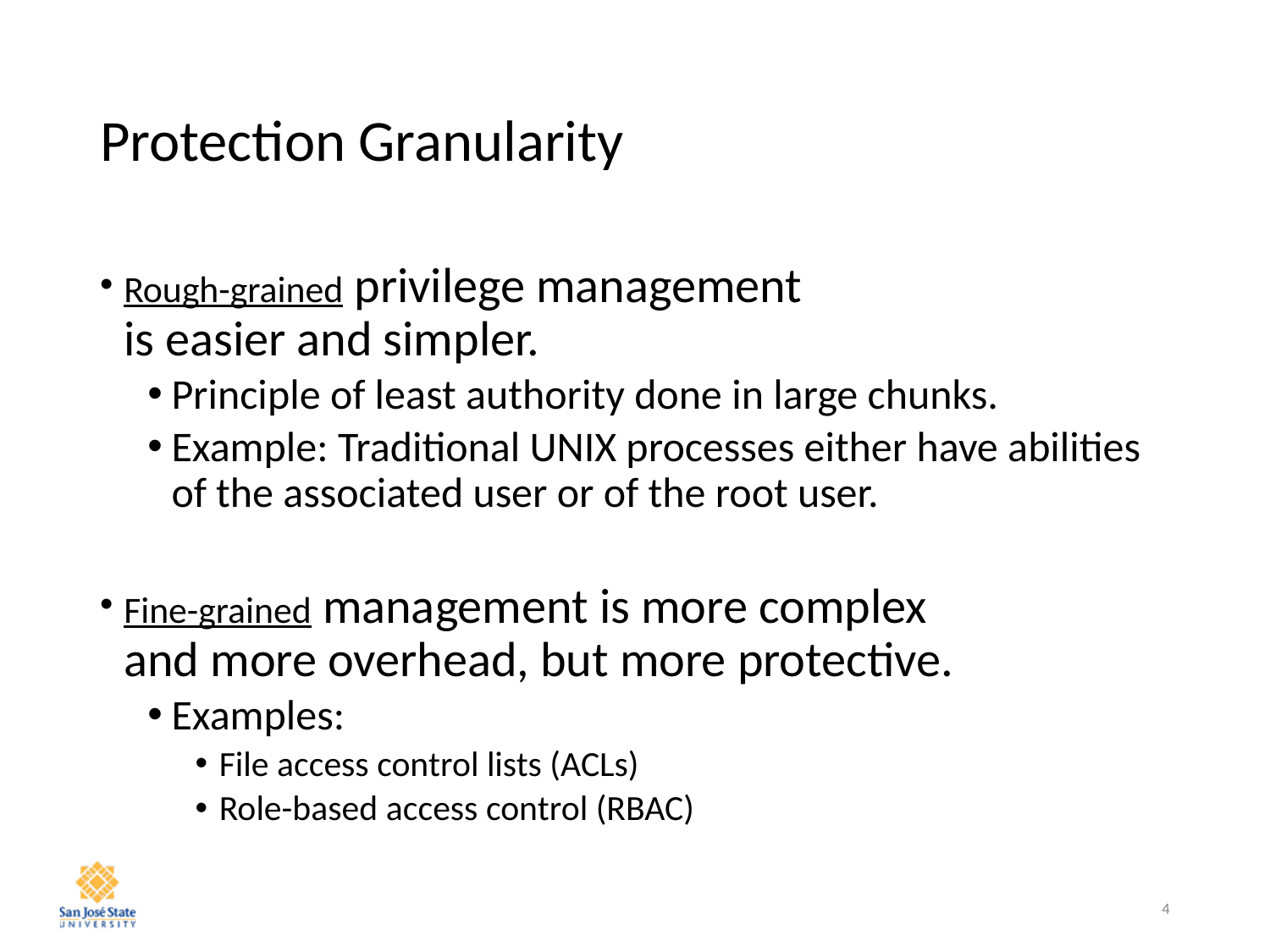

# Protection Granularity
Rough-grained privilege management
is easier and simpler.
Principle of least authority done in large chunks.
Example: Traditional UNIX processes either have abilities of the associated user or of the root user.

Fine-grained management is more complex
and more overhead, but more protective.
Examples:
File access control lists (ACLs)
Role-based access control (RBAC)
4